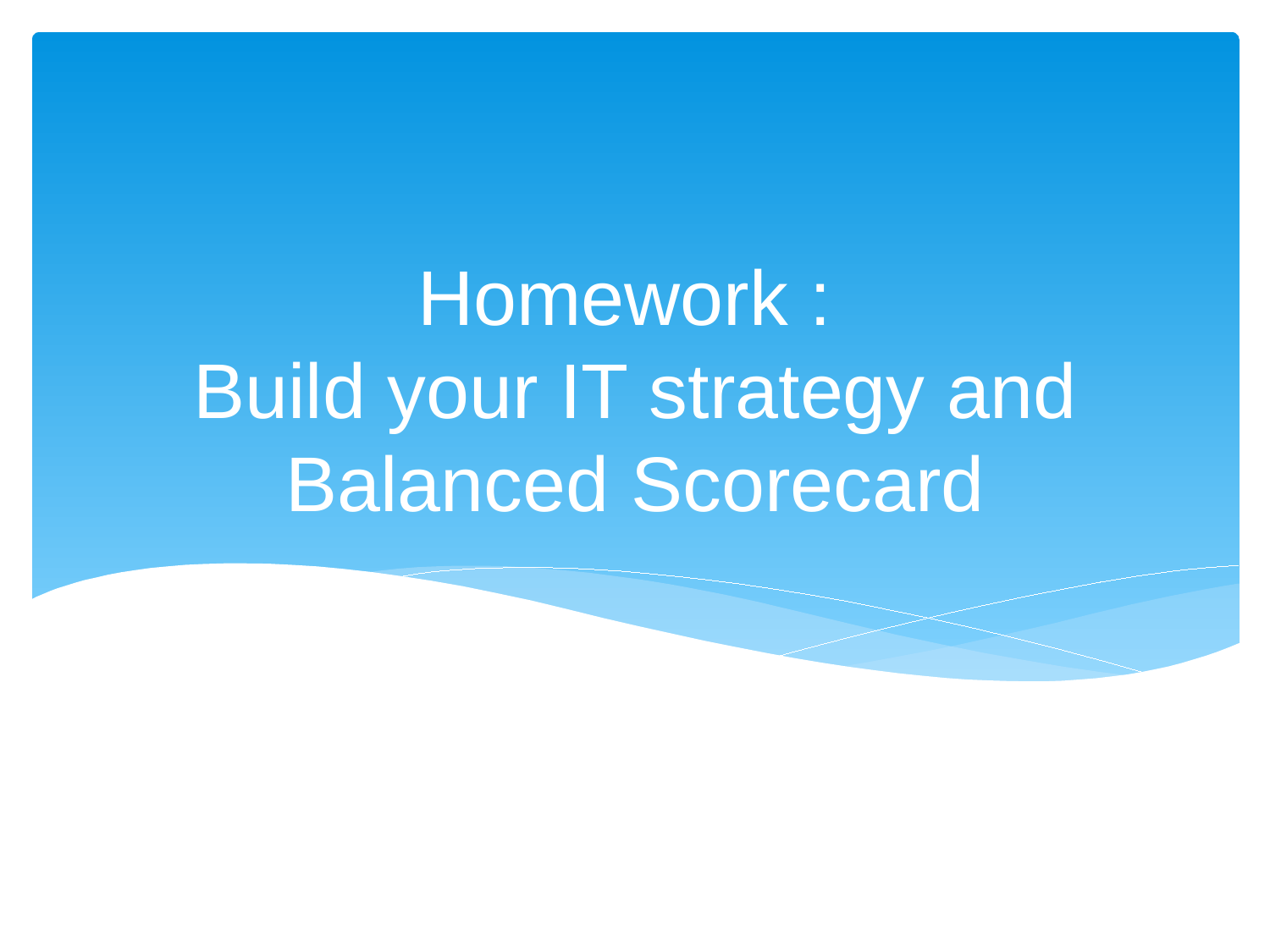

# Homework : Build your IT strategy and Balanced Scorecard